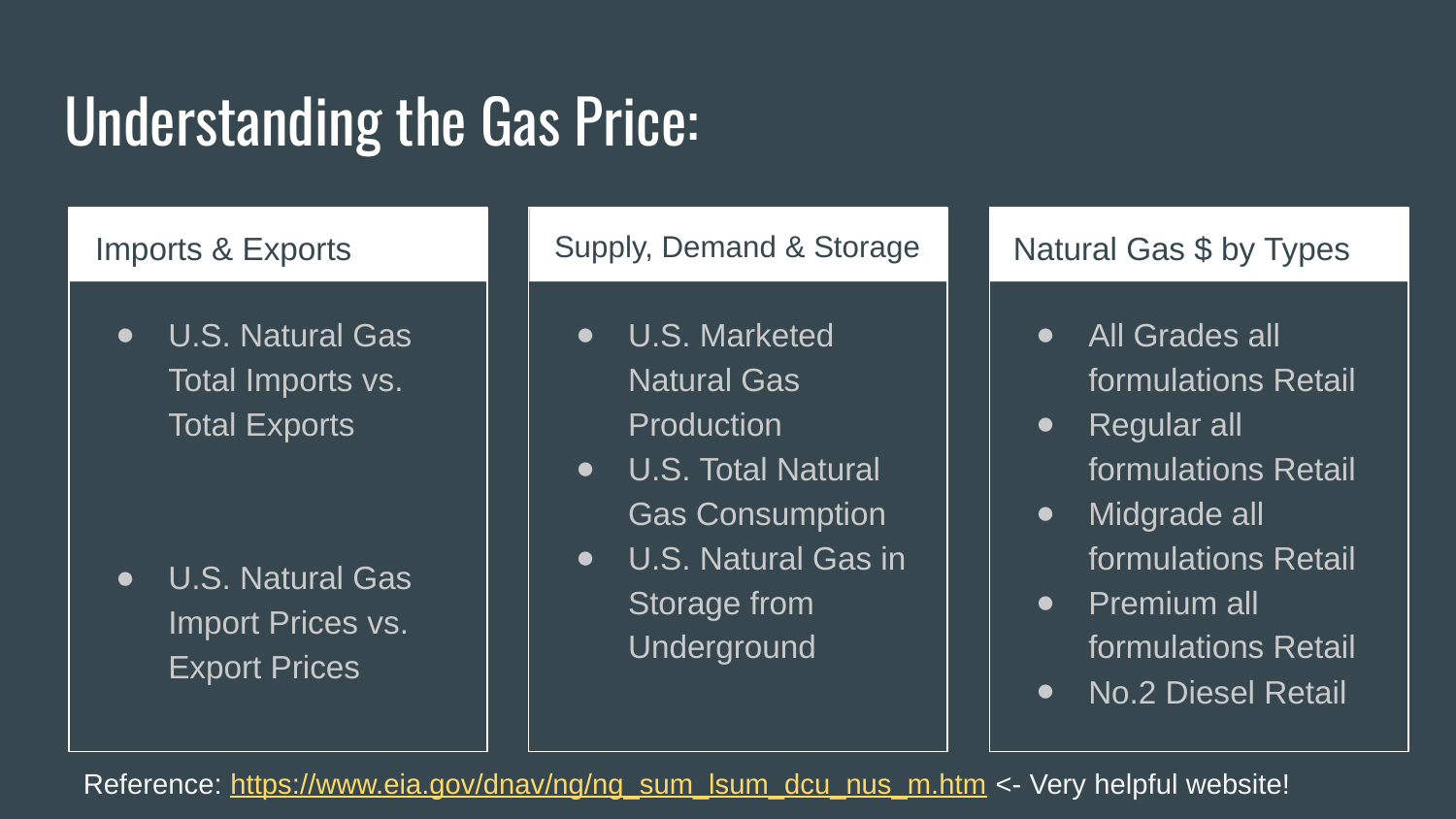

# Understanding the Gas Price:

Imports & Exports

Supply, Demand & Storage

Natural Gas $ by Types
U.S. Natural Gas Total Imports vs. Total Exports

U.S. Natural Gas Import Prices vs. Export Prices
U.S. Marketed Natural Gas Production
U.S. Total Natural Gas Consumption
U.S. Natural Gas in Storage from Underground
All Grades all formulations Retail
Regular all formulations Retail
Midgrade all formulations Retail
Premium all formulations Retail
No.2 Diesel Retail
Reference: https://www.eia.gov/dnav/ng/ng_sum_lsum_dcu_nus_m.htm <- Very helpful website!